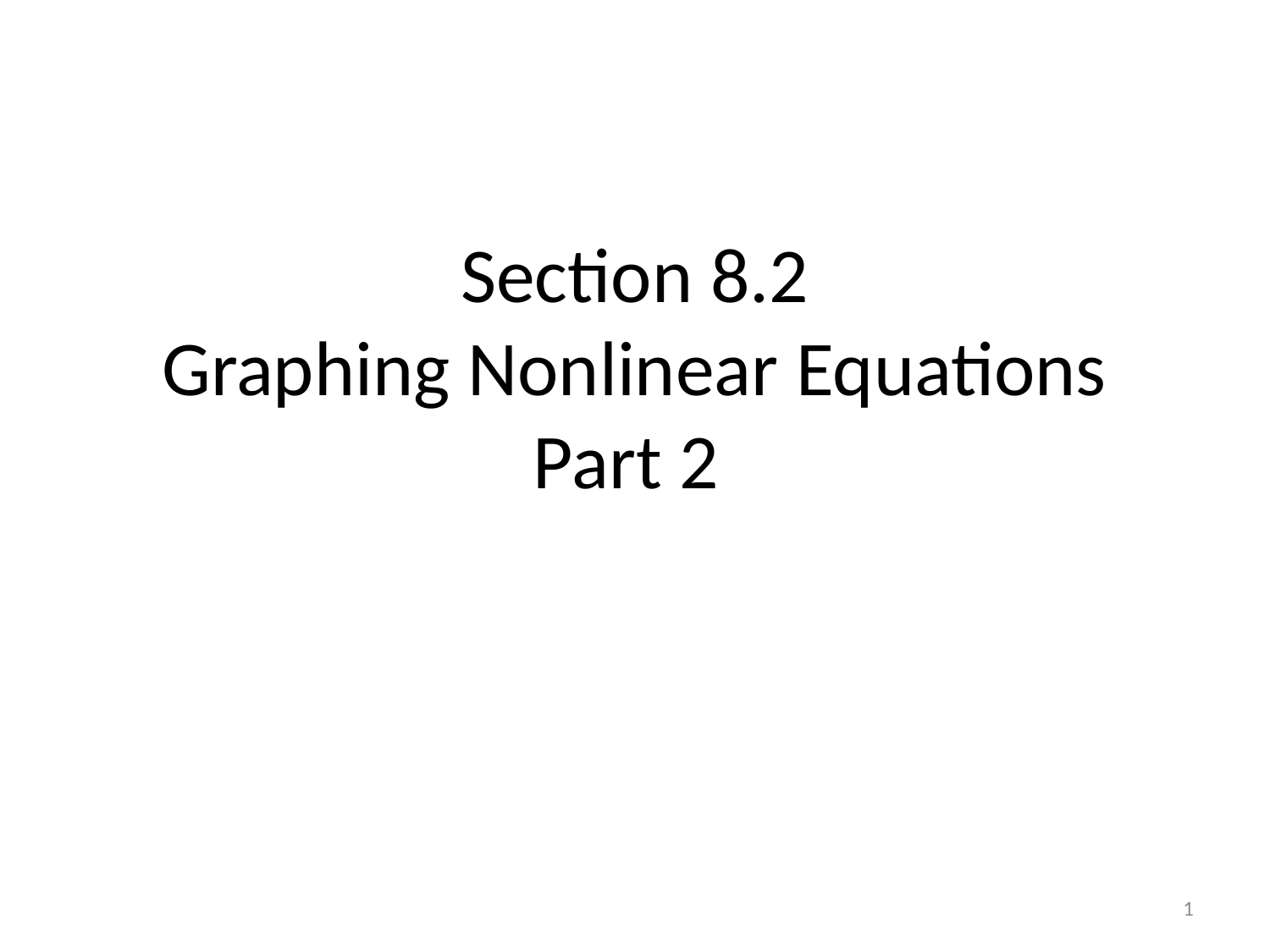

# Section 8.2 Graphing Nonlinear Equations Part 2
1